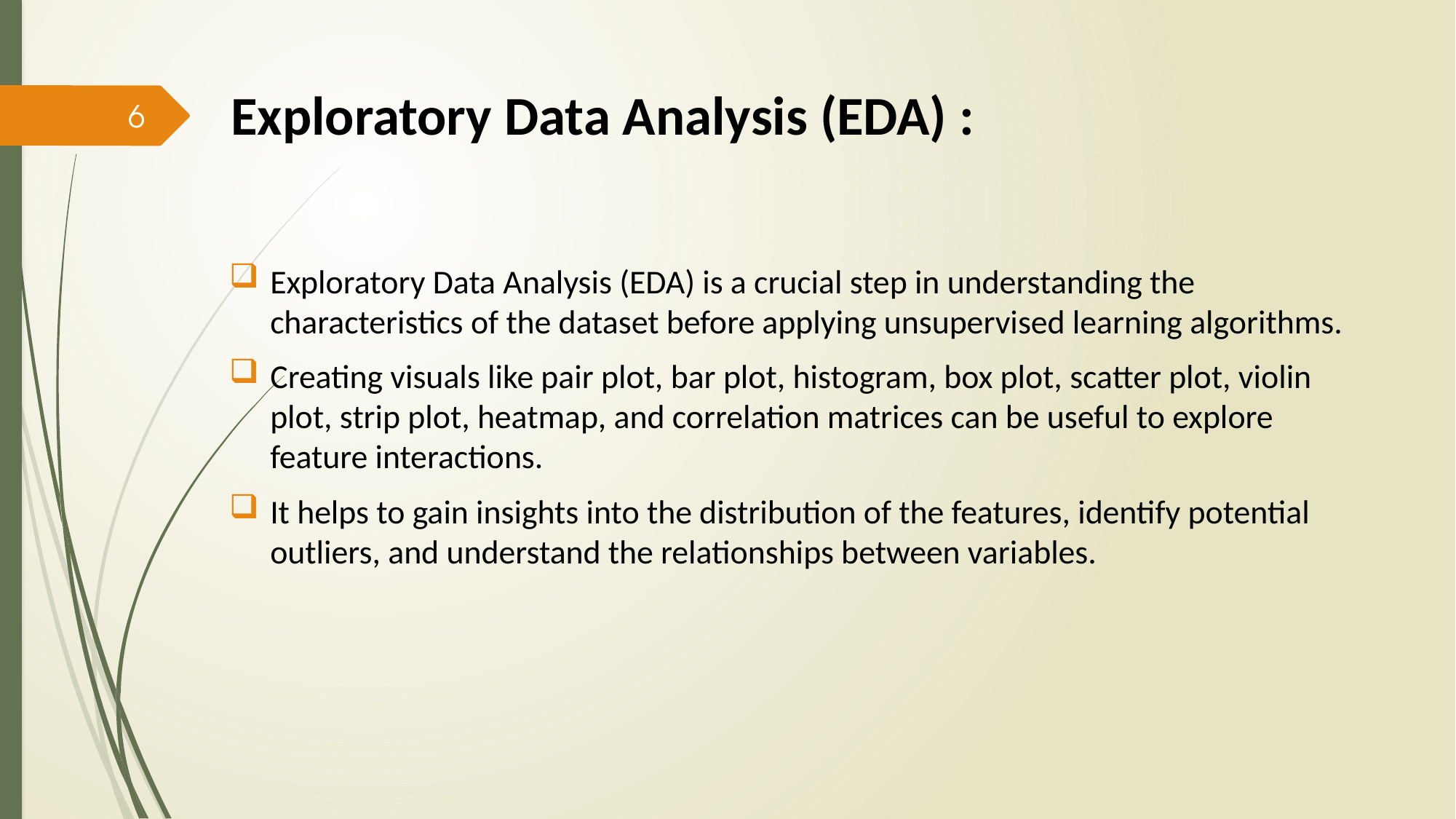

# Exploratory Data Analysis (EDA) :
6
Exploratory Data Analysis (EDA) is a crucial step in understanding the characteristics of the dataset before applying unsupervised learning algorithms.
Creating visuals like pair plot, bar plot, histogram, box plot, scatter plot, violin plot, strip plot, heatmap, and correlation matrices can be useful to explore feature interactions.
It helps to gain insights into the distribution of the features, identify potential outliers, and understand the relationships between variables.